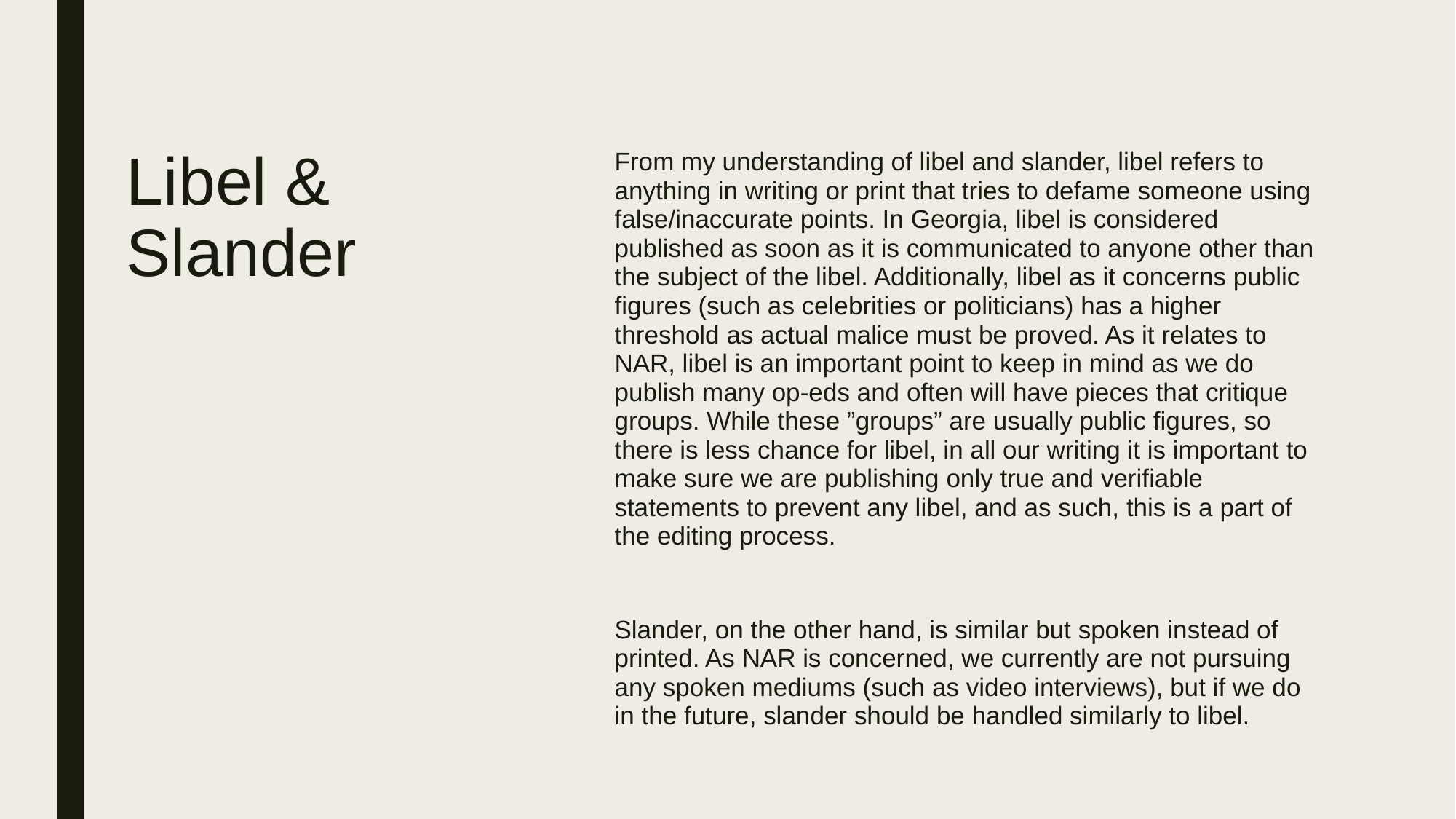

From my understanding of libel and slander, libel refers to anything in writing or print that tries to defame someone using false/inaccurate points. In Georgia, libel is considered published as soon as it is communicated to anyone other than the subject of the libel. Additionally, libel as it concerns public figures (such as celebrities or politicians) has a higher threshold as actual malice must be proved. As it relates to NAR, libel is an important point to keep in mind as we do publish many op-eds and often will have pieces that critique groups. While these ”groups” are usually public figures, so there is less chance for libel, in all our writing it is important to make sure we are publishing only true and verifiable statements to prevent any libel, and as such, this is a part of the editing process.

Slander, on the other hand, is similar but spoken instead of printed. As NAR is concerned, we currently are not pursuing any spoken mediums (such as video interviews), but if we do in the future, slander should be handled similarly to libel.
# Libel & Slander